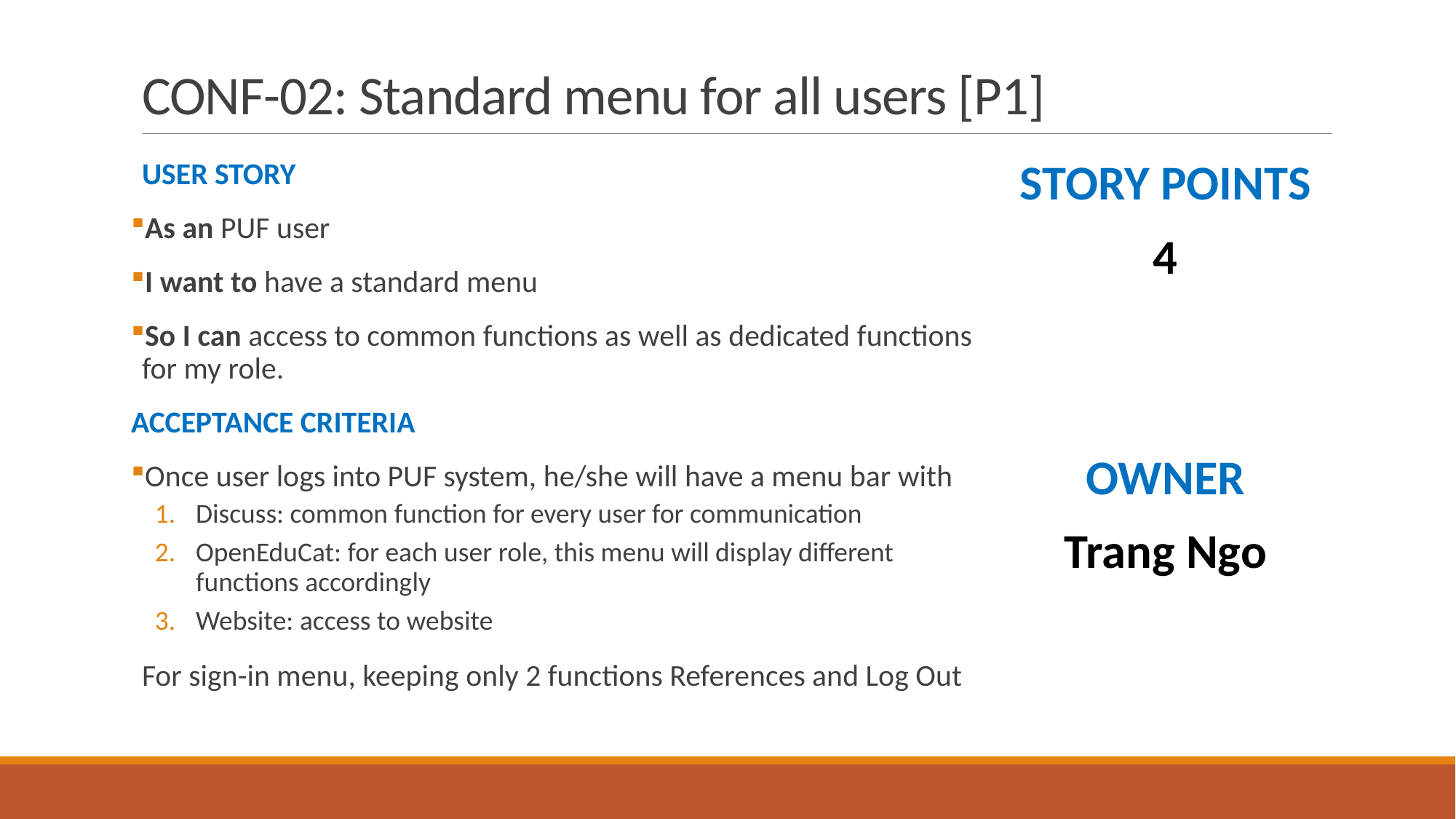

# CONF-02: Standard menu for all users [P1]
USER STORY
As an PUF user
I want to have a standard menu
So I can access to common functions as well as dedicated functions for my role.
ACCEPTANCE CRITERIA
Once user logs into PUF system, he/she will have a menu bar with
Discuss: common function for every user for communication
OpenEduCat: for each user role, this menu will display different functions accordingly
Website: access to website
For sign-in menu, keeping only 2 functions References and Log Out

STORY POINTS
4

OWNER
Trang Ngo